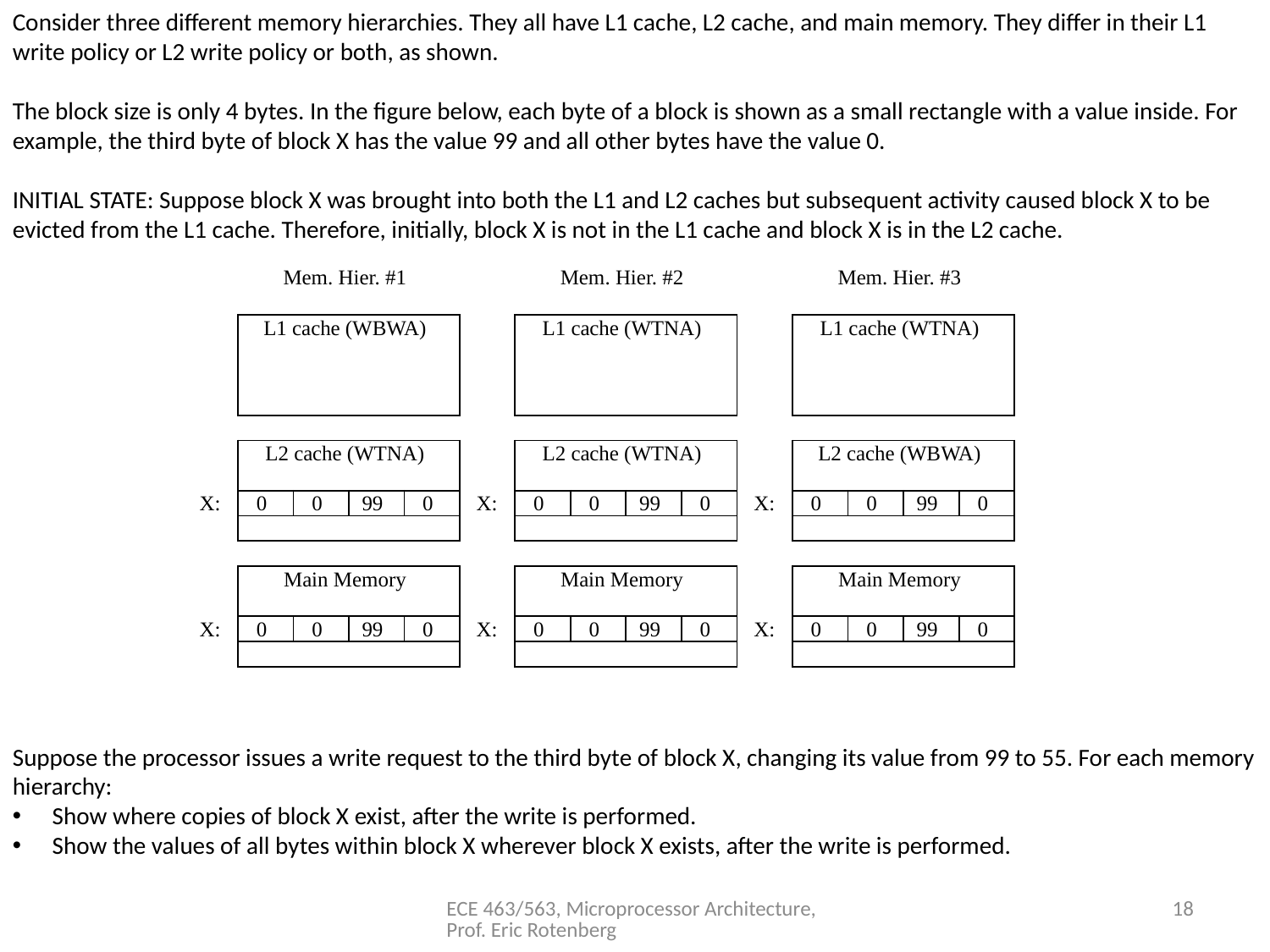

Consider three different memory hierarchies. They all have L1 cache, L2 cache, and main memory. They differ in their L1 write policy or L2 write policy or both, as shown.

The block size is only 4 bytes. In the figure below, each byte of a block is shown as a small rectangle with a value inside. For example, the third byte of block X has the value 99 and all other bytes have the value 0.

INITIAL STATE: Suppose block X was brought into both the L1 and L2 caches but subsequent activity caused block X to be evicted from the L1 cache. Therefore, initially, block X is not in the L1 cache and block X is in the L2 cache.
|  | Mem. Hier. #1 |  |  |  |  | Mem. Hier. #2 |  |  |  |  | Mem. Hier. #3 |  |  |  |
| --- | --- | --- | --- | --- | --- | --- | --- | --- | --- | --- | --- | --- | --- | --- |
|  |  |  |  |  |  |  |  |  |  |  |  |  |  |  |
|  | L1 cache (WBWA) |  |  |  |  | L1 cache (WTNA) |  |  |  |  | L1 cache (WTNA) |  |  |  |
|  |  |  |  |  |  |  |  |  |  |  |  |  |  |  |
|  |  |  |  |  |  |  |  |  |  |  |  |  |  |  |
|  |  |  |  |  |  |  |  |  |  |  |  |  |  |  |
|  |  |  |  |  |  |  |  |  |  |  |  |  |  |  |
|  | L2 cache (WTNA) |  |  |  |  | L2 cache (WTNA) |  |  |  |  | L2 cache (WBWA) |  |  |  |
|  |  |  |  |  |  |  |  |  |  |  |  |  |  |  |
| X: | 0 | 0 | 99 | 0 | X: | 0 | 0 | 99 | 0 | X: | 0 | 0 | 99 | 0 |
|  |  |  |  |  |  |  |  |  |  |  |  |  |  |  |
|  |  |  |  |  |  |  |  |  |  |  |  |  |  |  |
|  | Main Memory |  |  |  |  | Main Memory |  |  |  |  | Main Memory |  |  |  |
|  |  |  |  |  |  |  |  |  |  |  |  |  |  |  |
| X: | 0 | 0 | 99 | 0 | X: | 0 | 0 | 99 | 0 | X: | 0 | 0 | 99 | 0 |
|  |  |  |  |  |  |  |  |  |  |  |  |  |  |  |

Suppose the processor issues a write request to the third byte of block X, changing its value from 99 to 55. For each memory hierarchy:
Show where copies of block X exist, after the write is performed.
Show the values of all bytes within block X wherever block X exists, after the write is performed.
ECE 463/563, Microprocessor Architecture, Prof. Eric Rotenberg
18